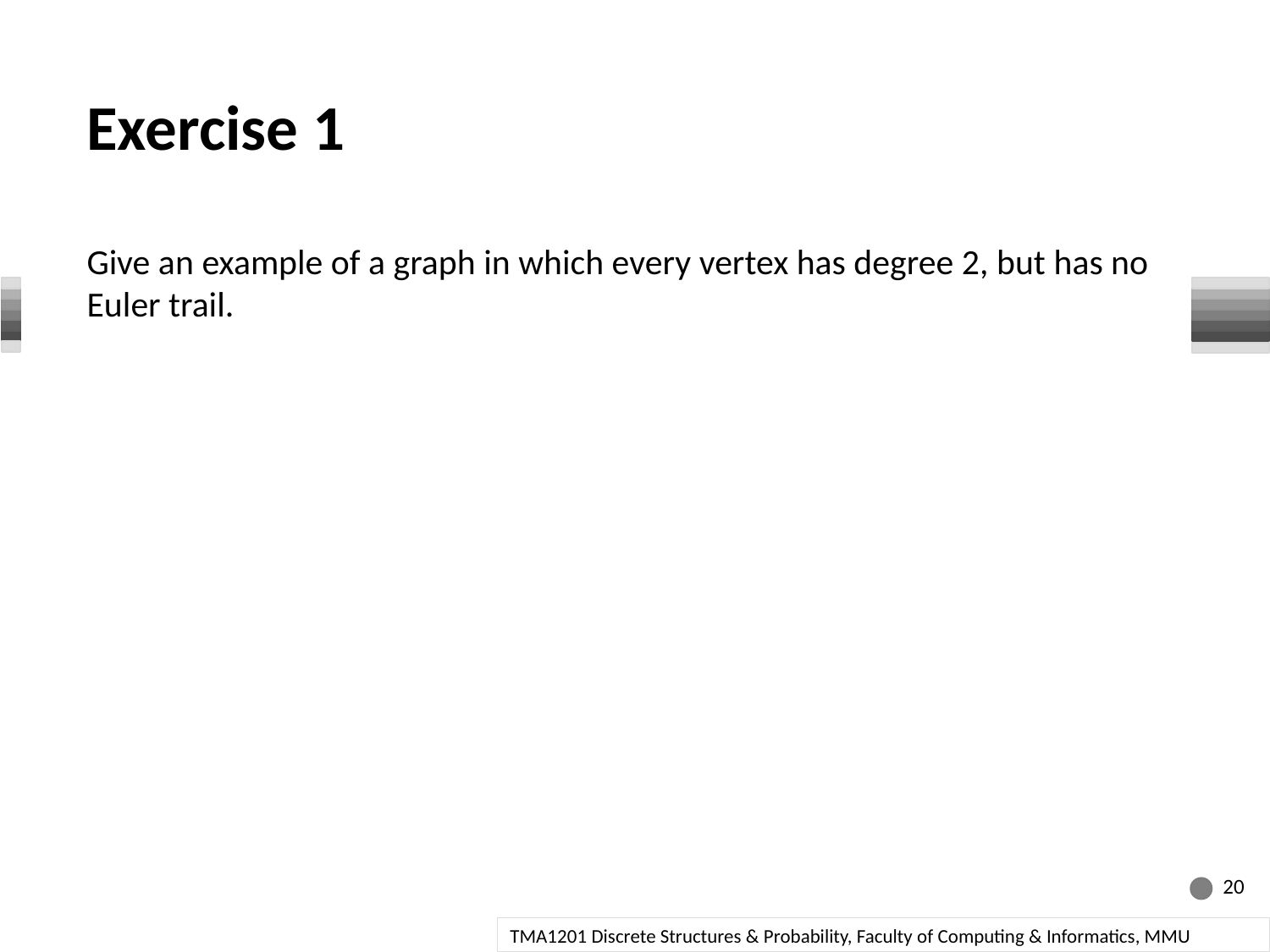

# Exercise 1
Give an example of a graph in which every vertex has degree 2, but has no Euler trail.
20
TMA1201 Discrete Structures & Probability, Faculty of Computing & Informatics, MMU